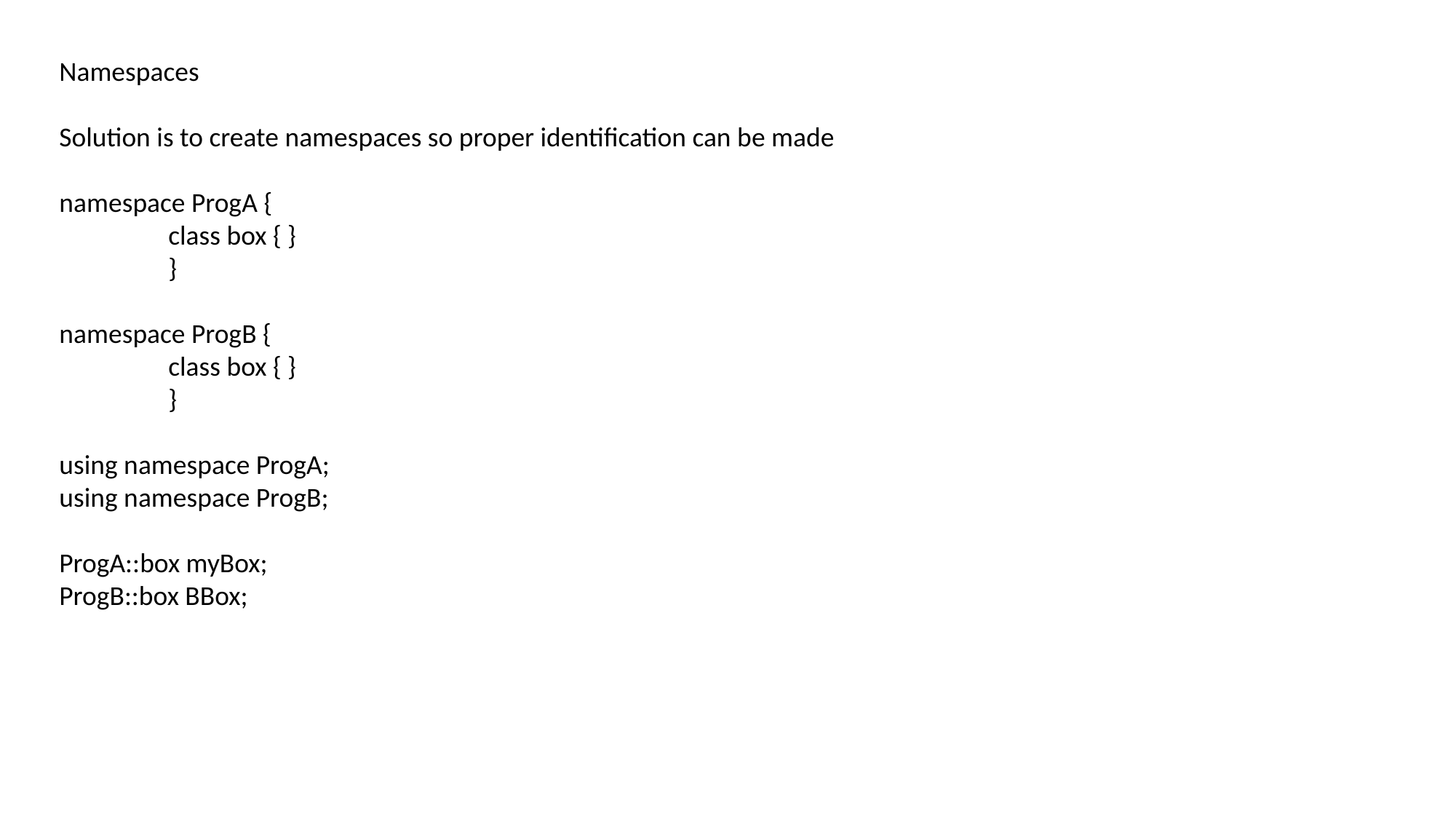

Namespaces

Solution is to create namespaces so proper identification can be made

namespace ProgA {
	class box { }
	}

namespace ProgB {
	class box { }
	}

using namespace ProgA;
using namespace ProgB;

ProgA::box myBox;
ProgB::box BBox;